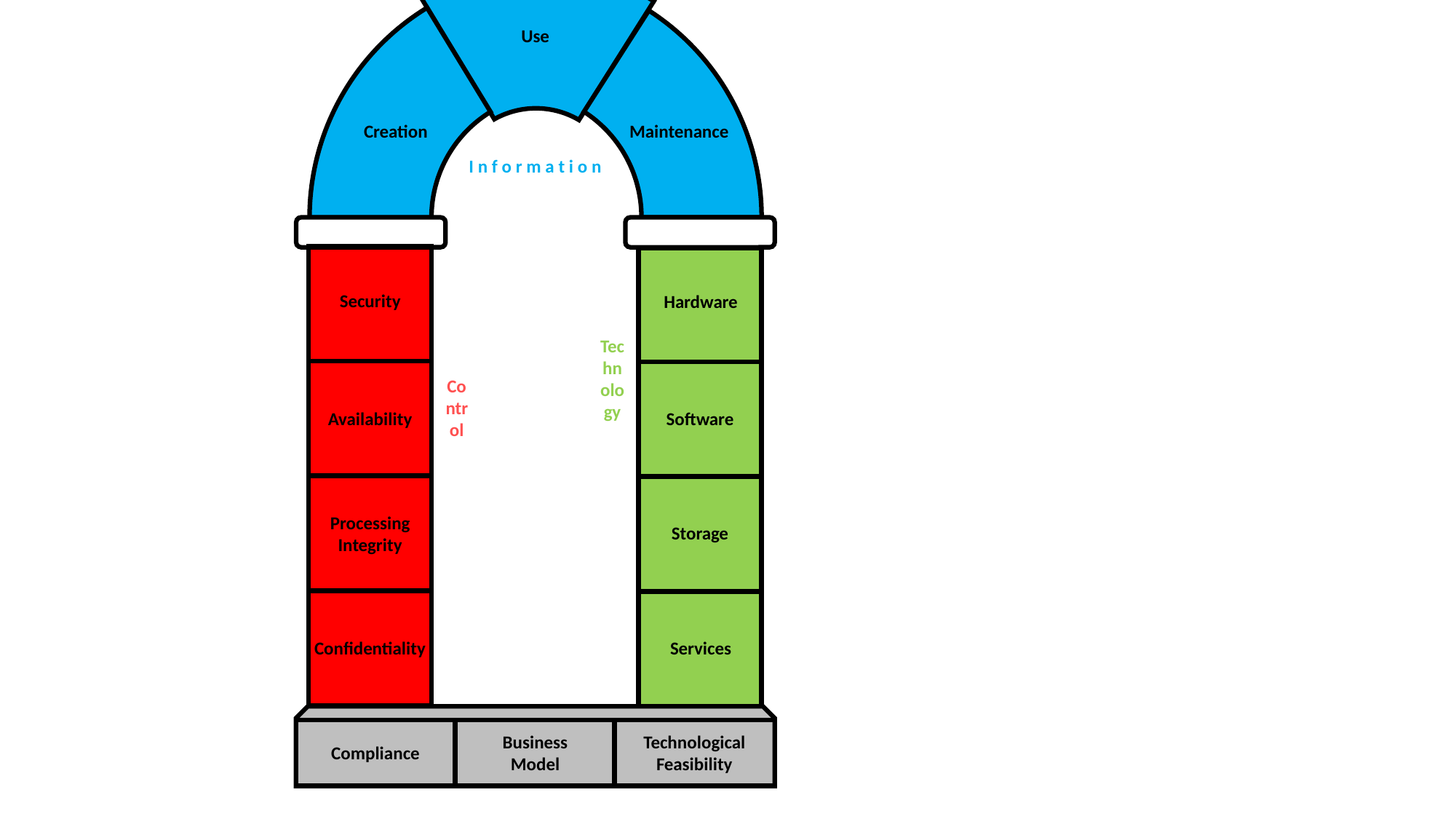

Use
Creation
Maintenance
I n f o r m a t i o n

Security
Hardware
Technology

Control
Availability
Software

Processing
Integrity
Storage

Services
Confidentiality

Business
Model
Technological
Feasibility
Compliance